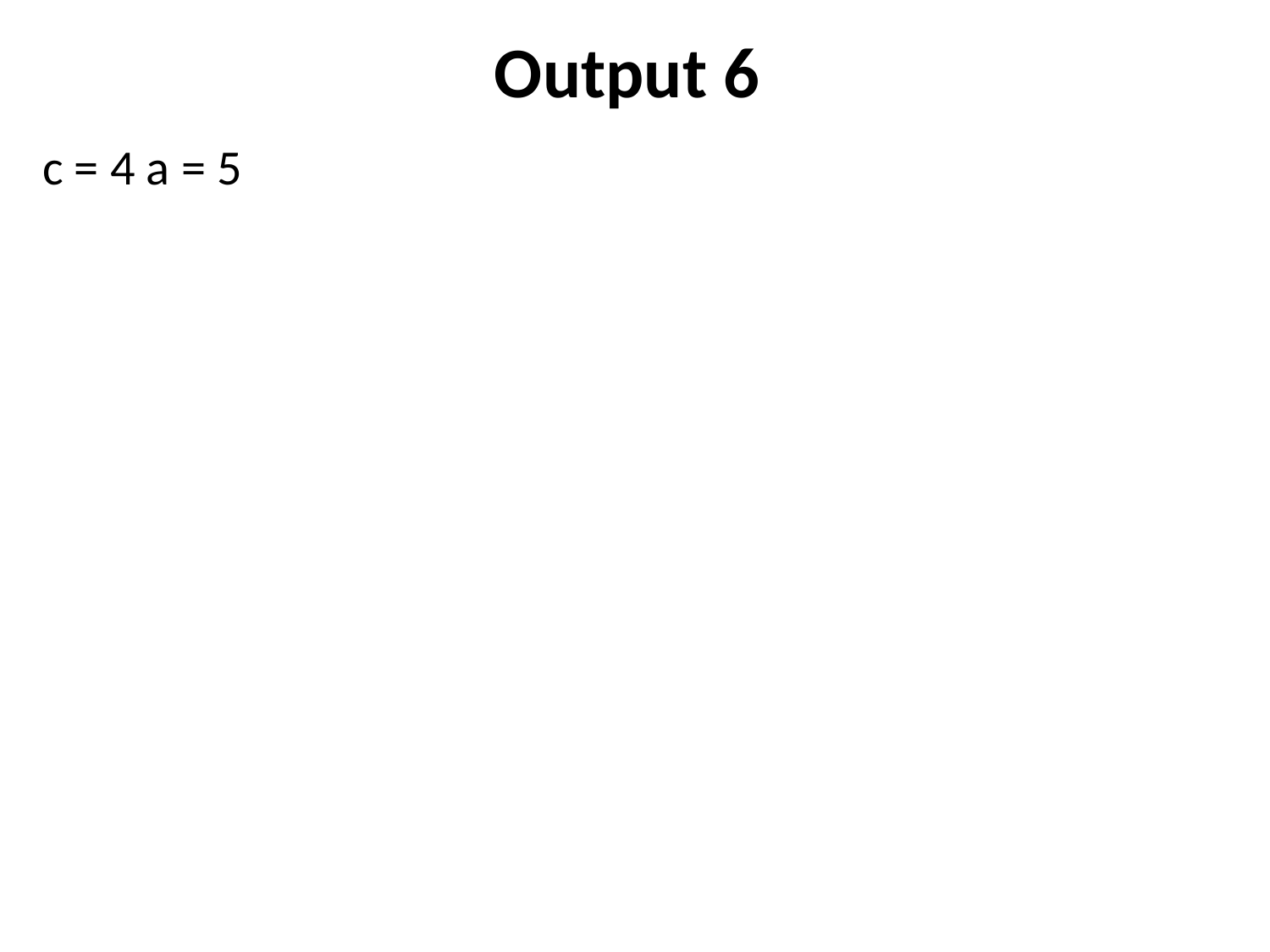

# Output 6
c = 4 a = 5